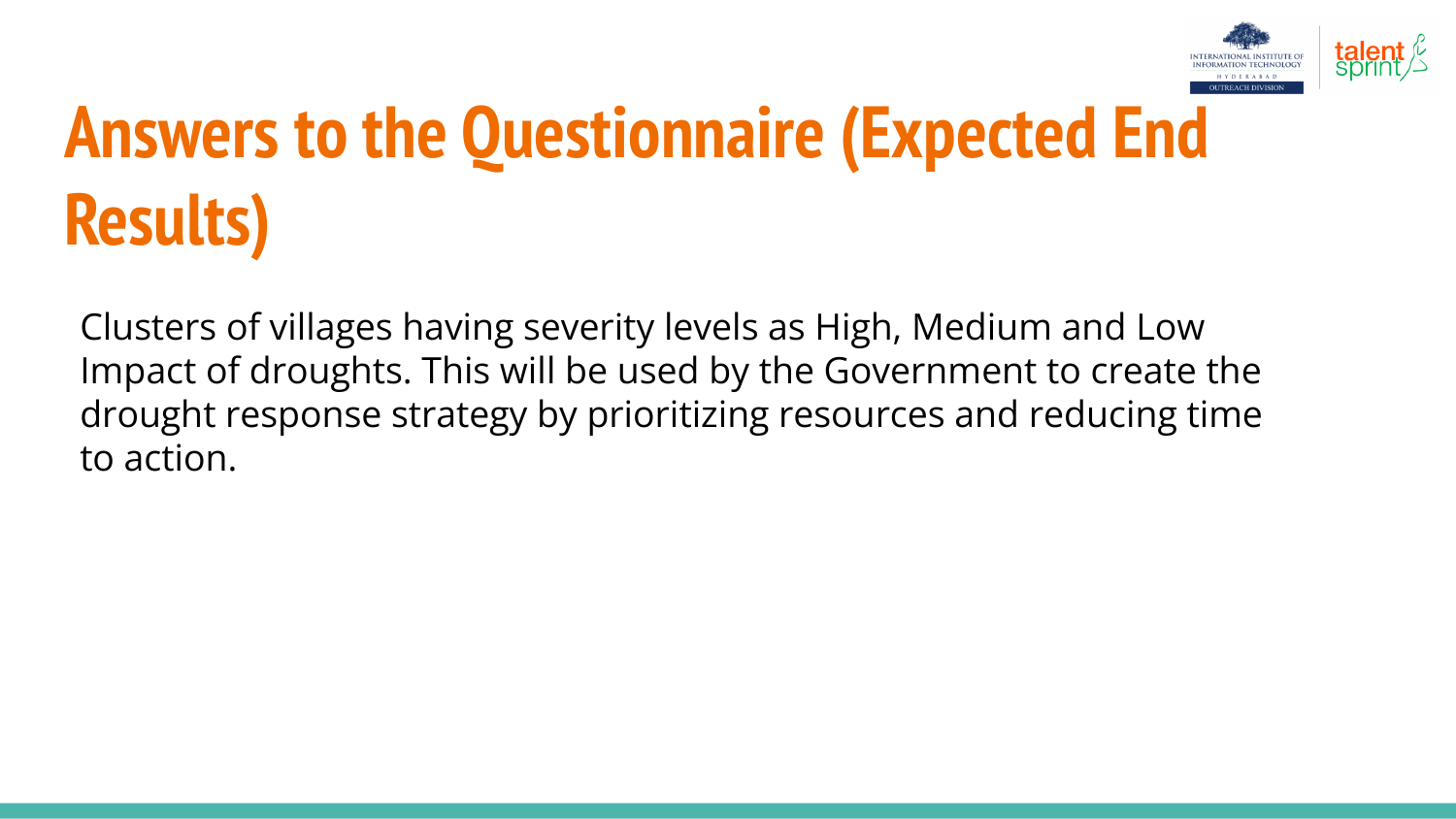

# Answers to the Questionnaire (Expected End Results)
Clusters of villages having severity levels as High, Medium and Low Impact of droughts. This will be used by the Government to create the drought response strategy by prioritizing resources and reducing time to action.